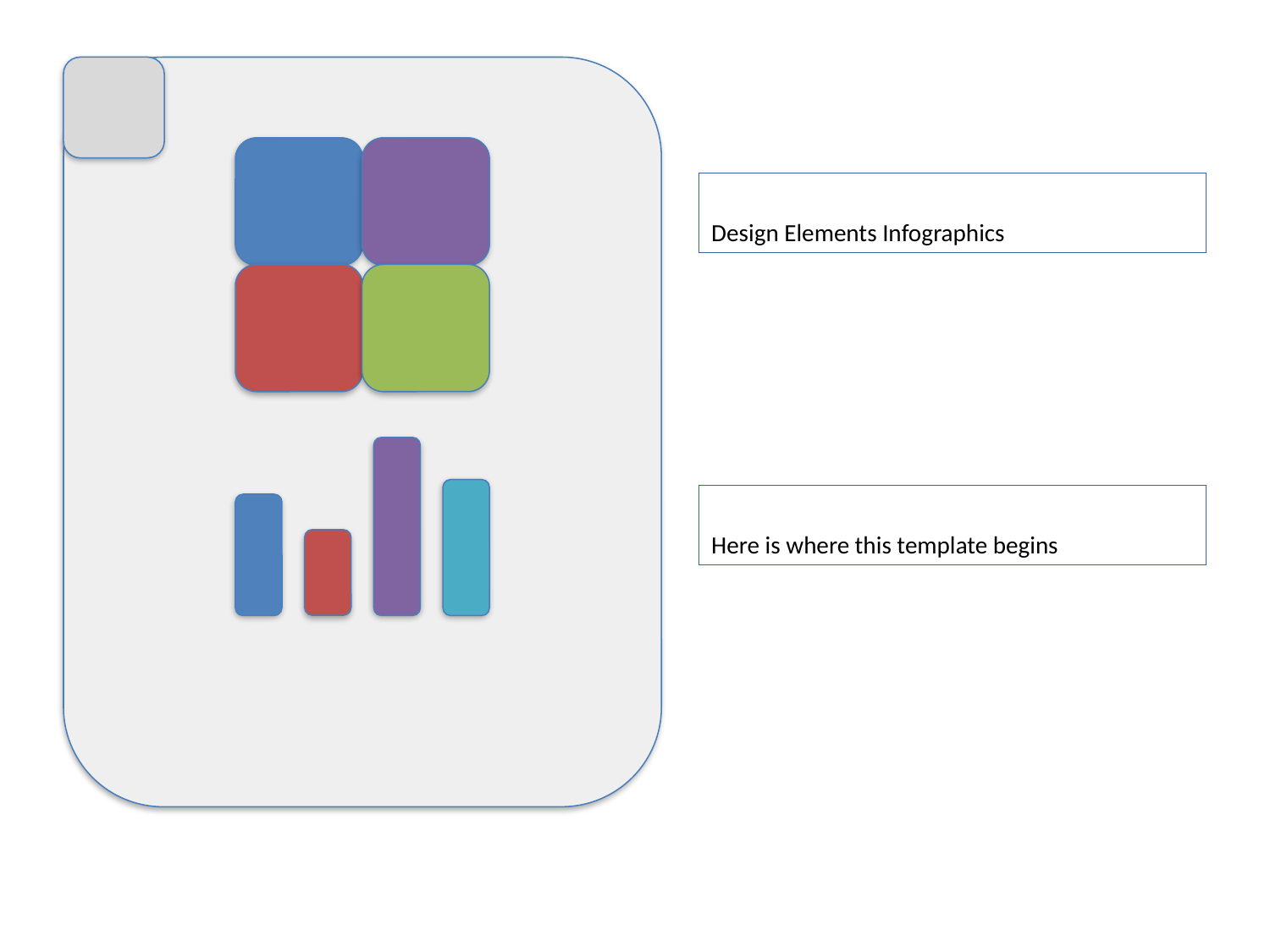

Design Elements Infographics

#

Here is where this template begins